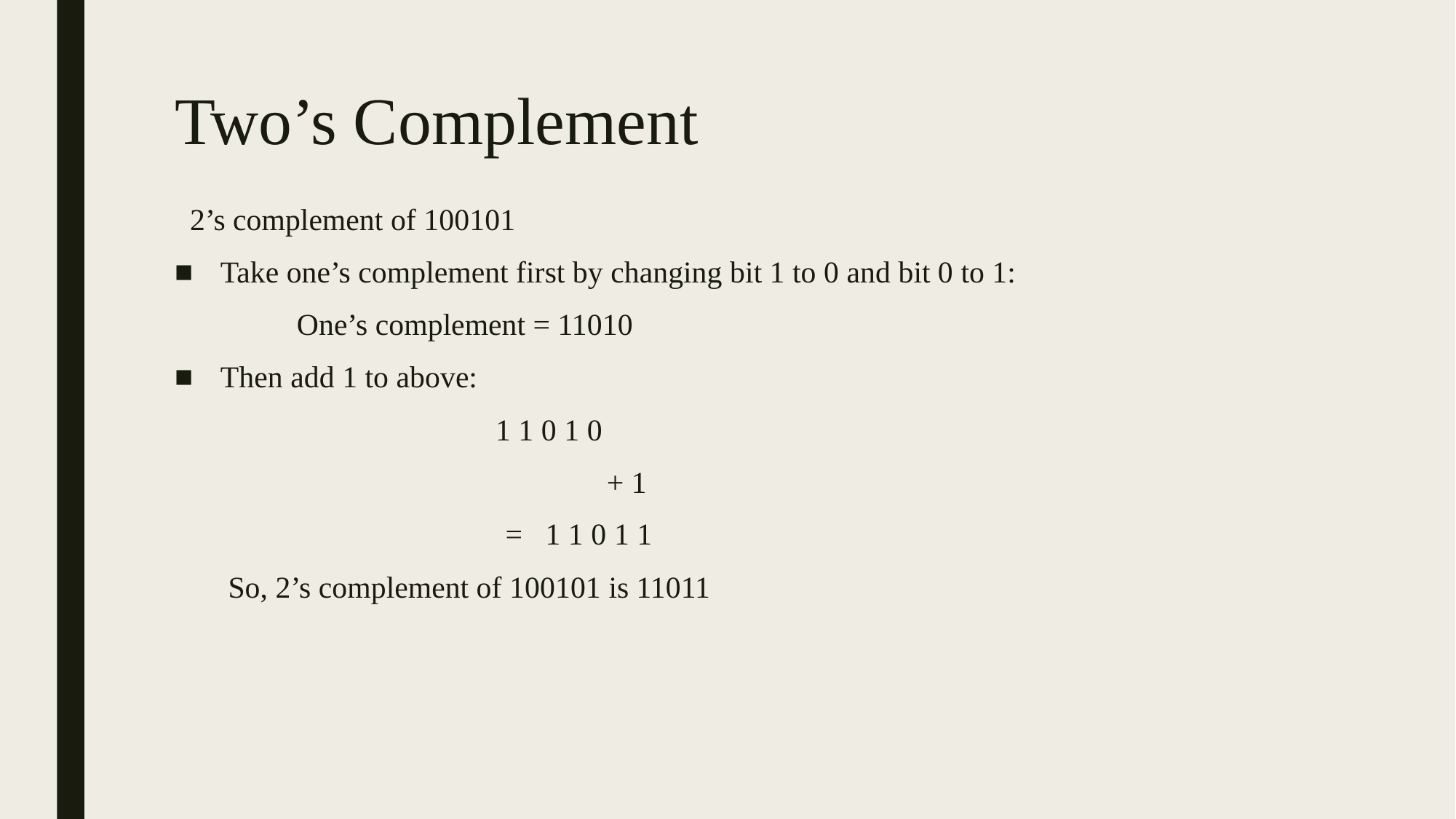

# Two’s Complement
  2’s complement of 100101
Take one’s complement first by changing bit 1 to 0 and bit 0 to 1:
                One’s complement = 11010
Then add 1 to above:
                                          1 1 0 1 0
			                      + 1
		                       =   1 1 0 1 1
       So, 2’s complement of 100101 is 11011